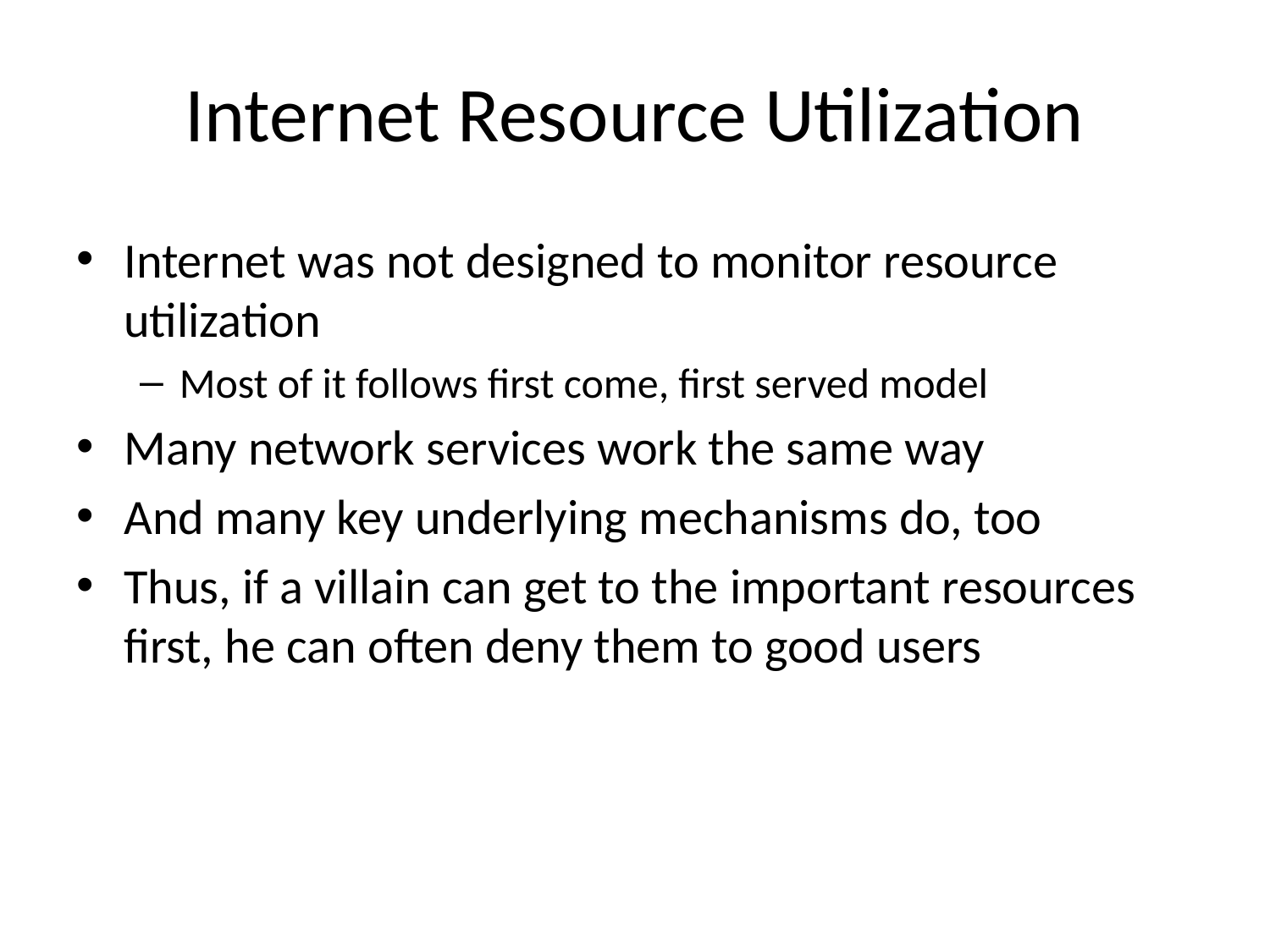

# Internet Resource Utilization
Internet was not designed to monitor resource utilization
Most of it follows first come, first served model
Many network services work the same way
And many key underlying mechanisms do, too
Thus, if a villain can get to the important resources first, he can often deny them to good users